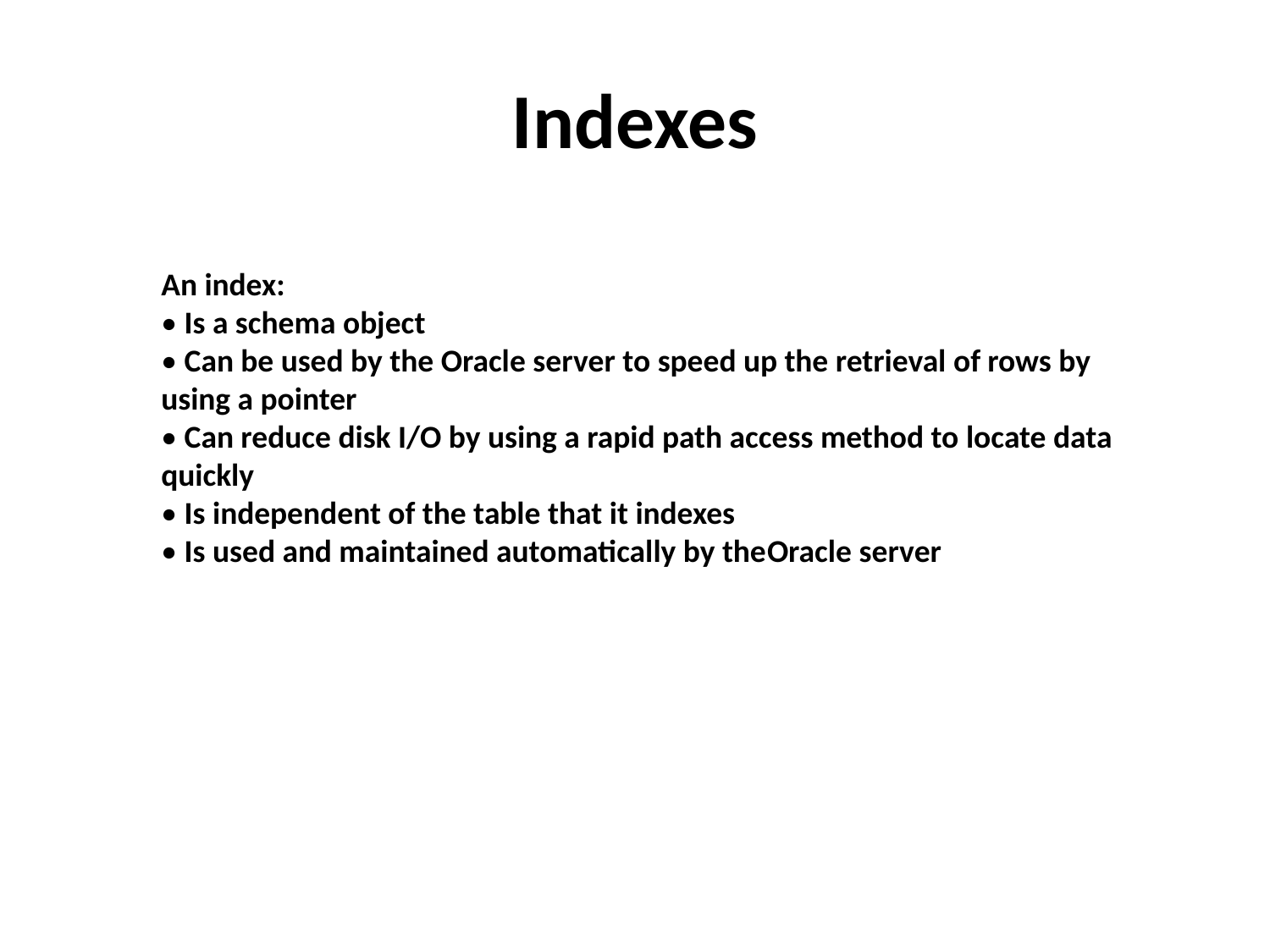

# Indexes
An index:
• Is a schema object
• Can be used by the Oracle server to speed up the retrieval of rows by using a pointer
• Can reduce disk I/O by using a rapid path access method to locate data quickly
• Is independent of the table that it indexes
• Is used and maintained automatically by theOracle server